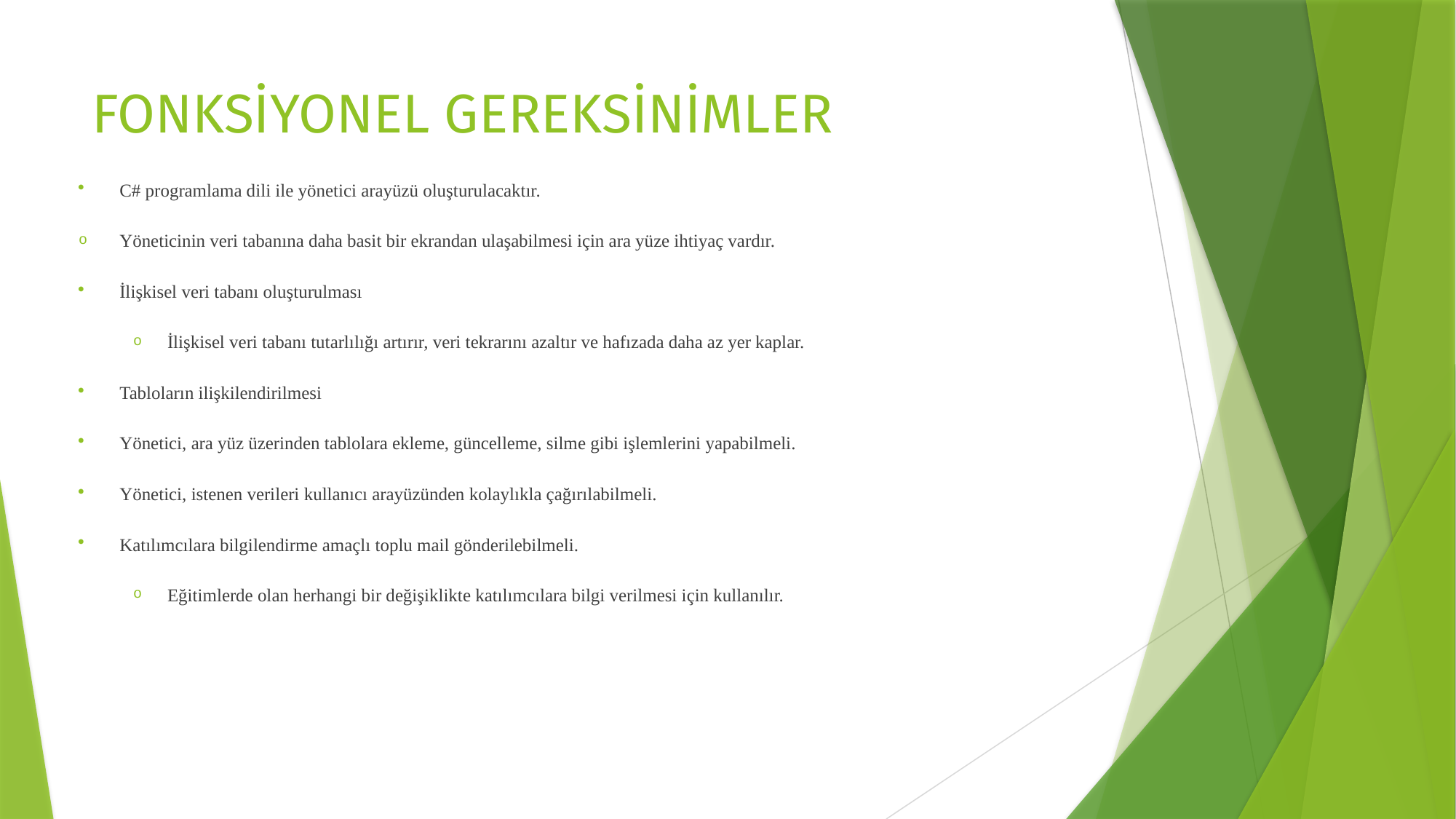

# FONKSİYONEL GEREKSİNİMLER
C# programlama dili ile yönetici arayüzü oluşturulacaktır.
Yöneticinin veri tabanına daha basit bir ekrandan ulaşabilmesi için ara yüze ihtiyaç vardır.
İlişkisel veri tabanı oluşturulması
İlişkisel veri tabanı tutarlılığı artırır, veri tekrarını azaltır ve hafızada daha az yer kaplar.
Tabloların ilişkilendirilmesi
Yönetici, ara yüz üzerinden tablolara ekleme, güncelleme, silme gibi işlemlerini yapabilmeli.
Yönetici, istenen verileri kullanıcı arayüzünden kolaylıkla çağırılabilmeli.
Katılımcılara bilgilendirme amaçlı toplu mail gönderilebilmeli.
Eğitimlerde olan herhangi bir değişiklikte katılımcılara bilgi verilmesi için kullanılır.